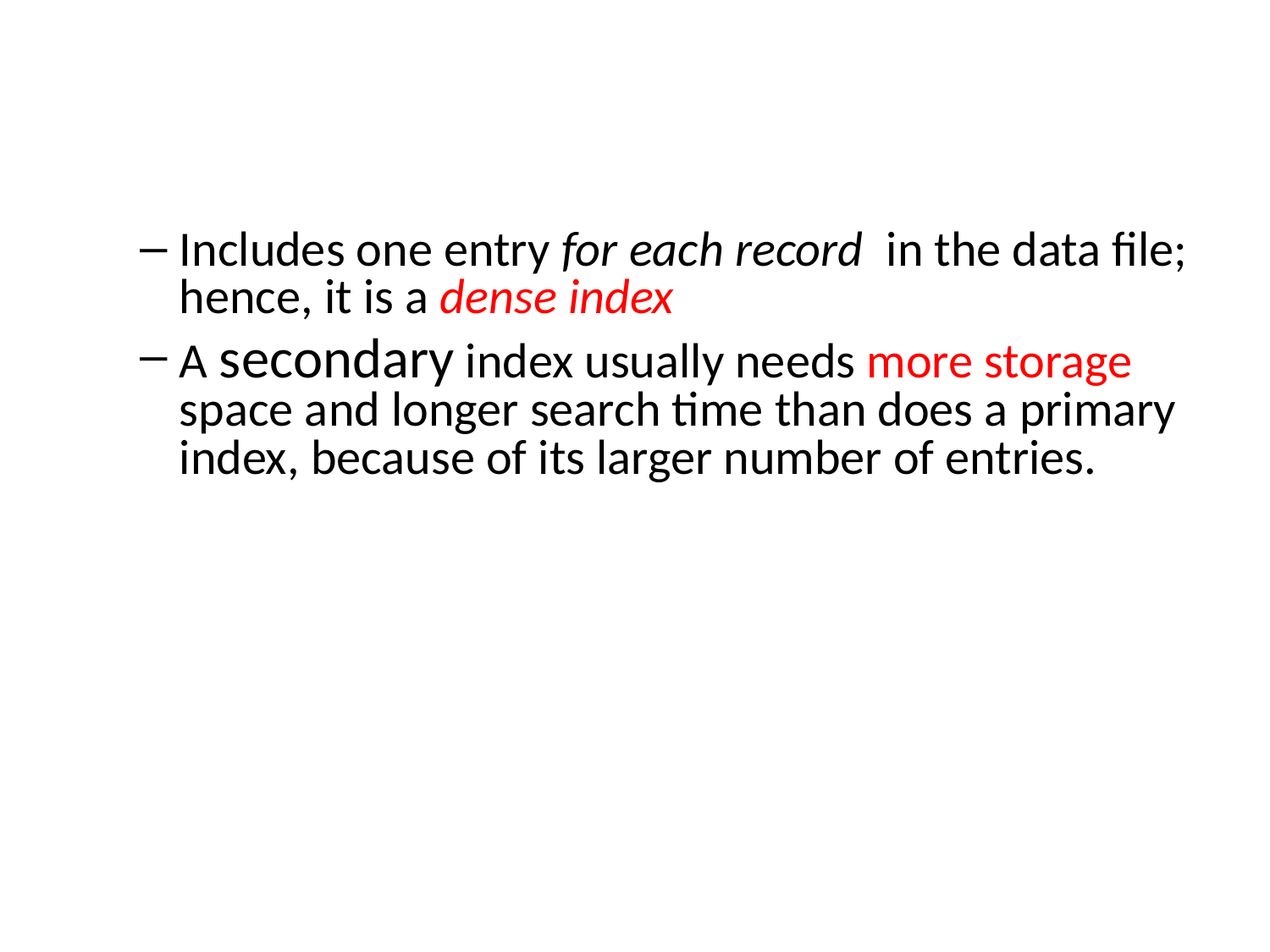

#
Includes one entry for each record  in the data file; hence, it is a dense index
A secondary index usually needs more storage space and longer search time than does a primary index, because of its larger number of entries.